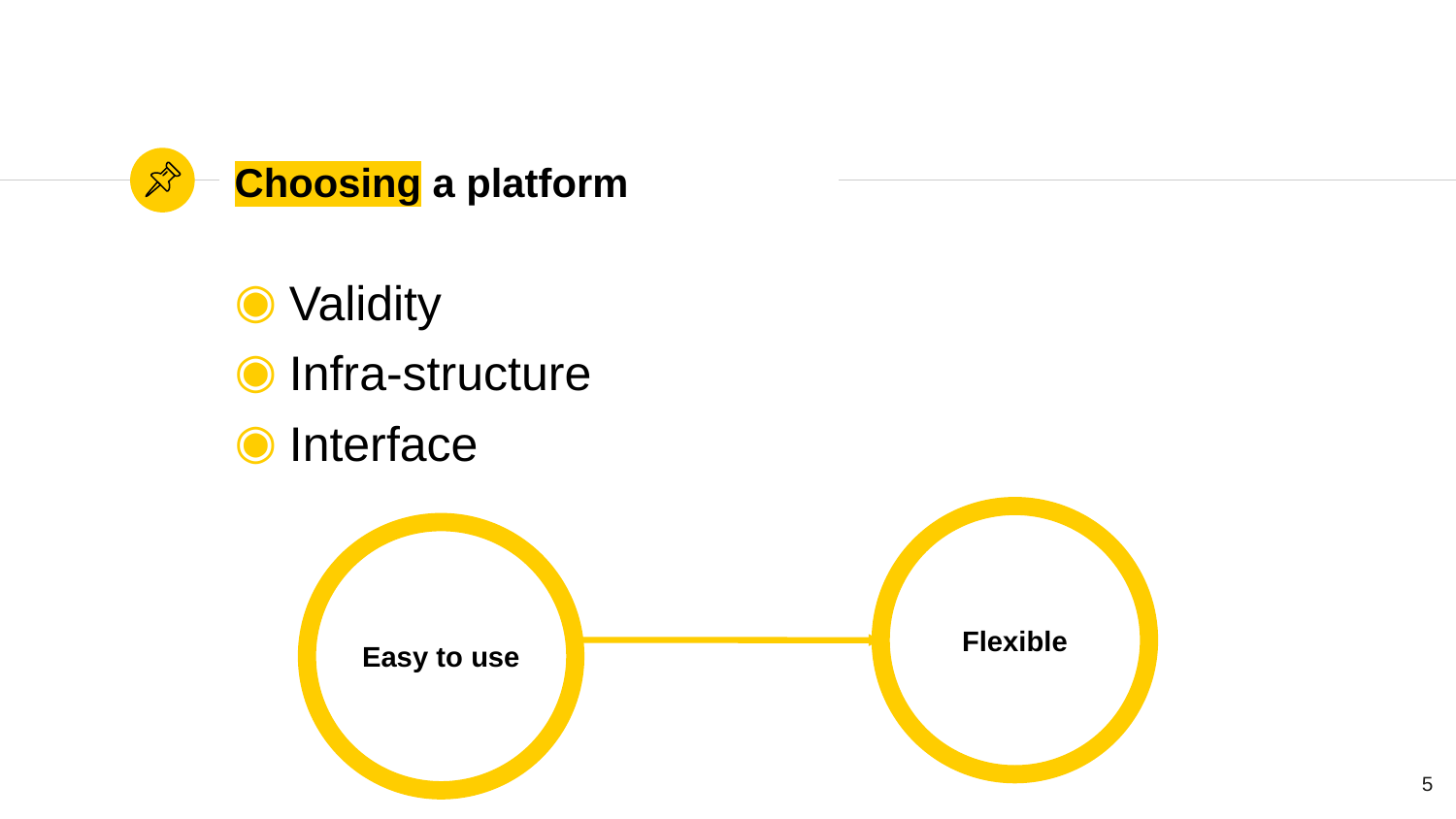

# Choosing a platform

Validity
Infra-structure
Interface
Flexible
Easy to use
5